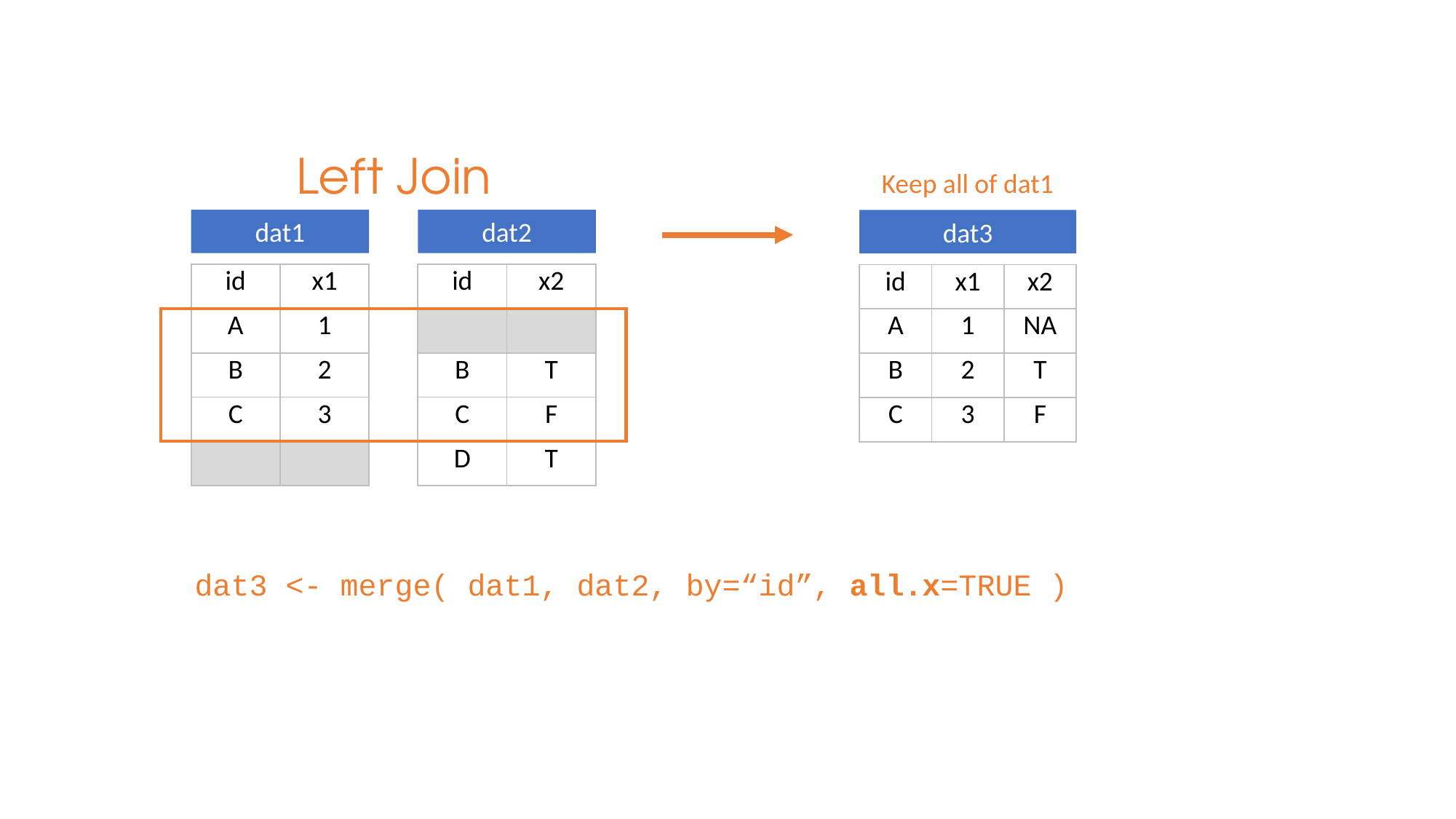

Left Join
Keep all of dat1
dat1
dat2
dat3
| id | x1 |
| --- | --- |
| A | 1 |
| B | 2 |
| C | 3 |
|  |  |
| id | x2 |
| --- | --- |
|  |  |
| B | T |
| C | F |
| D | T |
| id | x1 | x2 |
| --- | --- | --- |
| A | 1 | NA |
| B | 2 | T |
| C | 3 | F |

dat3 <- merge( dat1, dat2, by=“id”, all.x=TRUE )